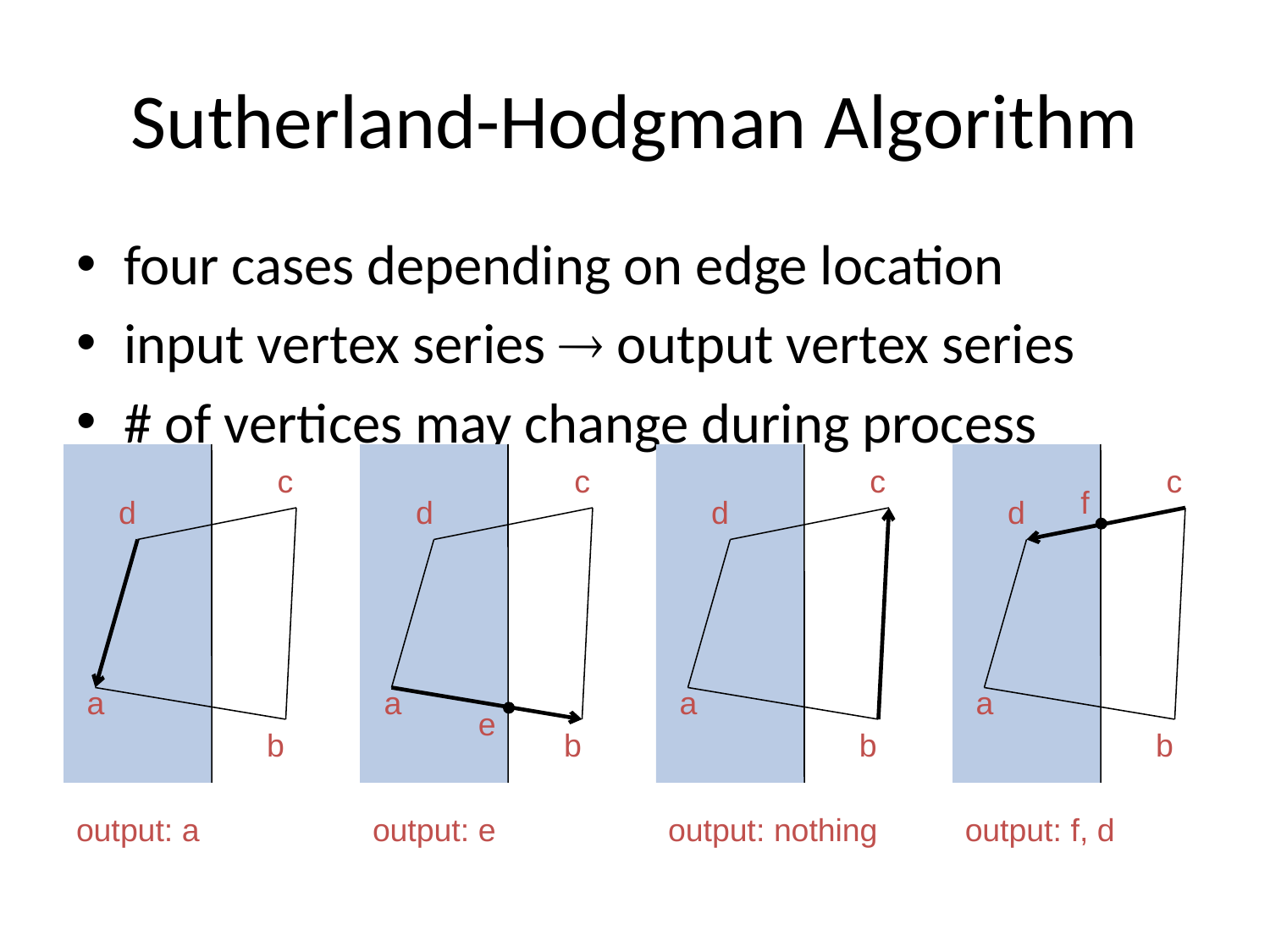

# Sutherland-Hodgman Algorithm
four cases depending on edge location
input vertex series → output vertex series
# of vertices may change during process

c
c
c
c
f
d
d
d
d

a
a
a
a

e

b
b
b
b
output: a
output: e
output: nothing
output: f, d